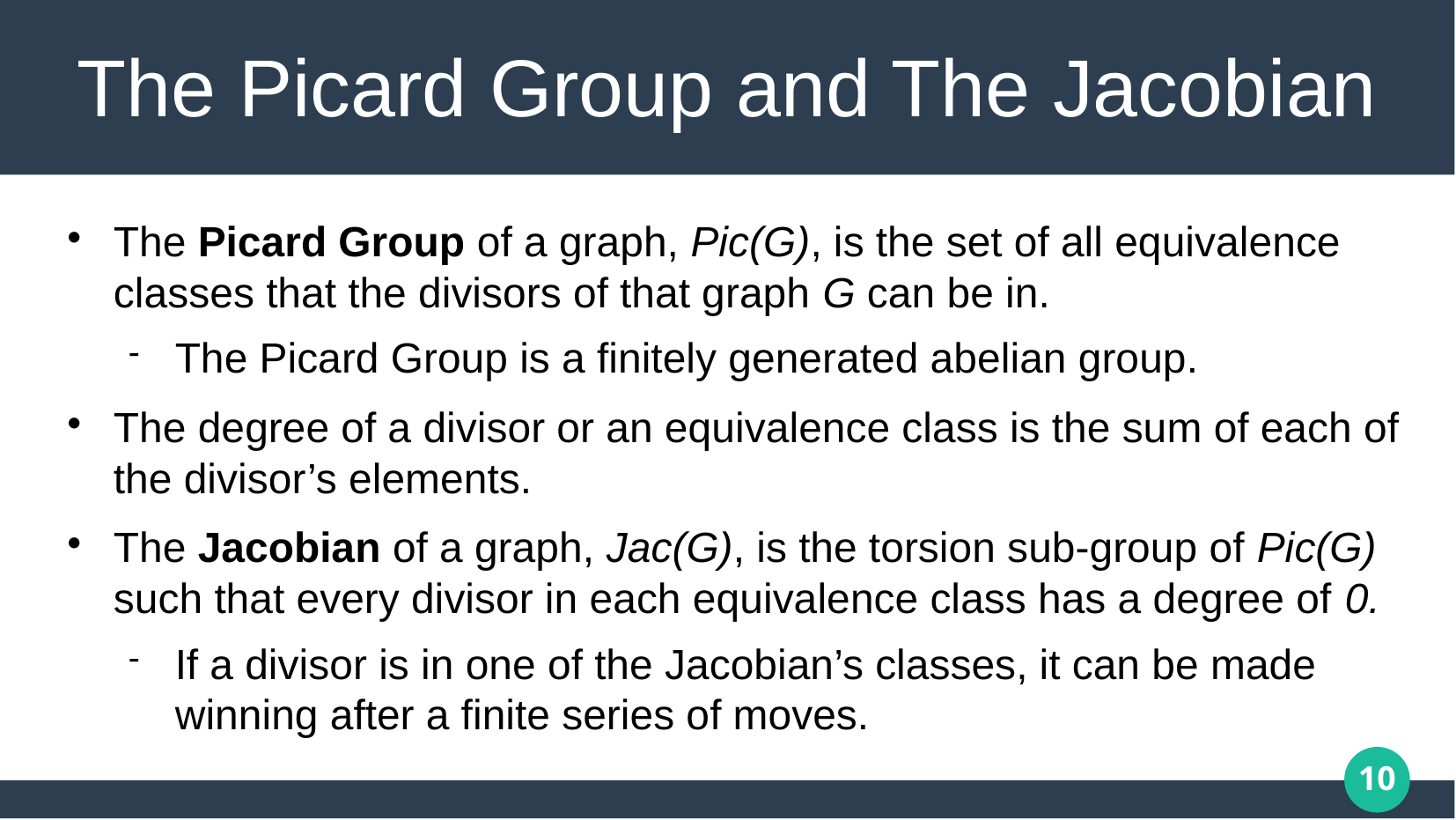

# The Picard Group and The Jacobian
The Picard Group of a graph, Pic(G), is the set of all equivalence classes that the divisors of that graph G can be in.
The Picard Group is a finitely generated abelian group.
The degree of a divisor or an equivalence class is the sum of each of the divisor’s elements.
The Jacobian of a graph, Jac(G), is the torsion sub-group of Pic(G) such that every divisor in each equivalence class has a degree of 0.
If a divisor is in one of the Jacobian’s classes, it can be made winning after a finite series of moves.